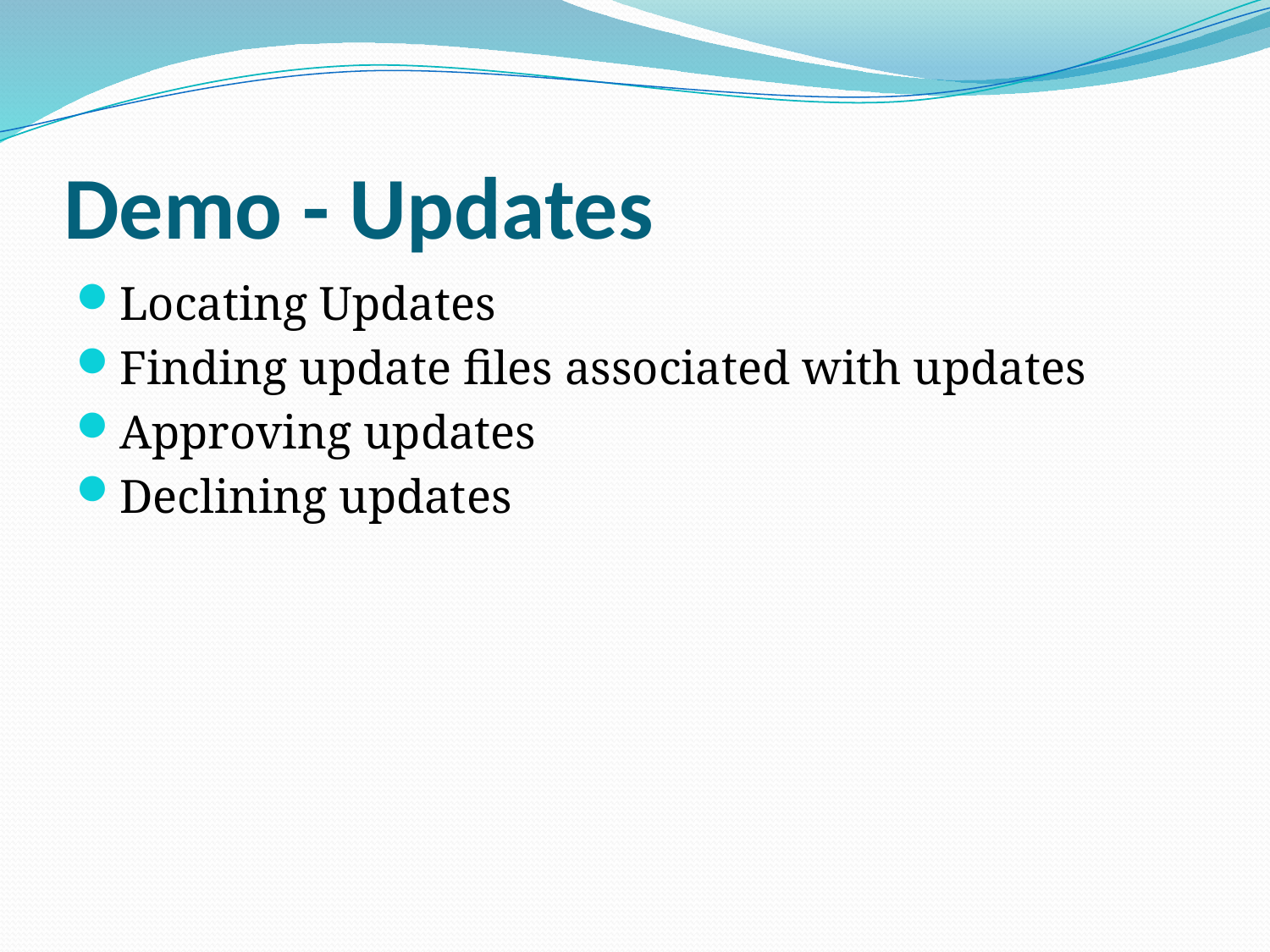

# Demo - Updates
Locating Updates
Finding update files associated with updates
Approving updates
Declining updates